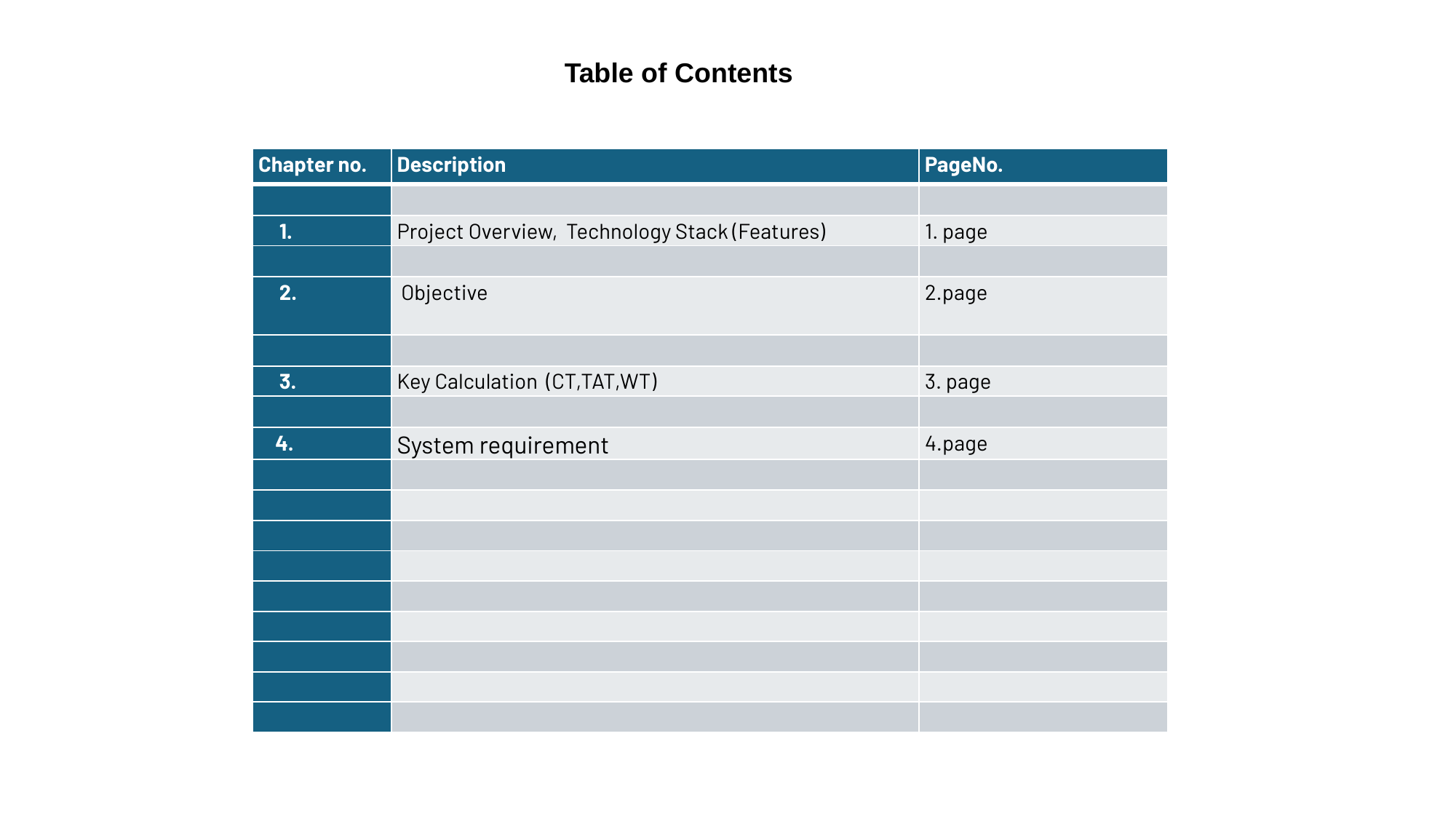

Table of Contents

| Chapter no. | Description | PageNo. |
| --- | --- | --- |
|  |  |  |
| 1. | Project Overview, Technology Stack (Features) | 1. page |
|  |  |  |
| 2. | Objective | 2.page |
|  |  |  |
| 3. | Key Calculation (CT,TAT,WT) | 3. page |
|  |  |  |
| 4. | System requirement | 4.page |
|  |  |  |
|  |  |  |
|  |  |  |
|  |  |  |
|  |  |  |
|  |  |  |
|  |  |  |
|  |  |  |
|  |  |  |